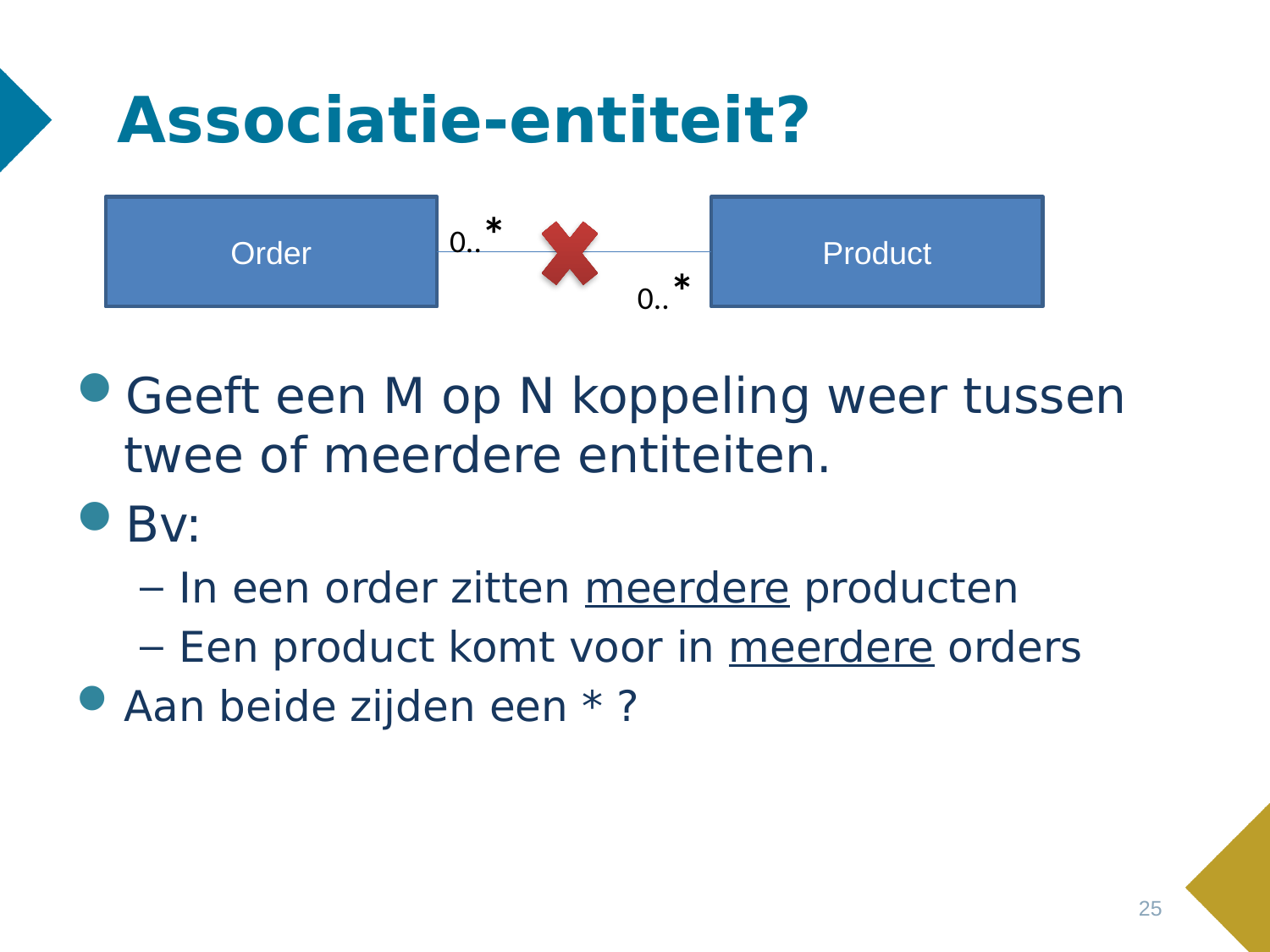

# Associatie-entiteit?
Order
0..*
Product

0..*
Geeft een M op N koppeling weer tussen twee of meerdere entiteiten.
Bv:
In een order zitten meerdere producten
Een product komt voor in meerdere orders
Aan beide zijden een * ?
25